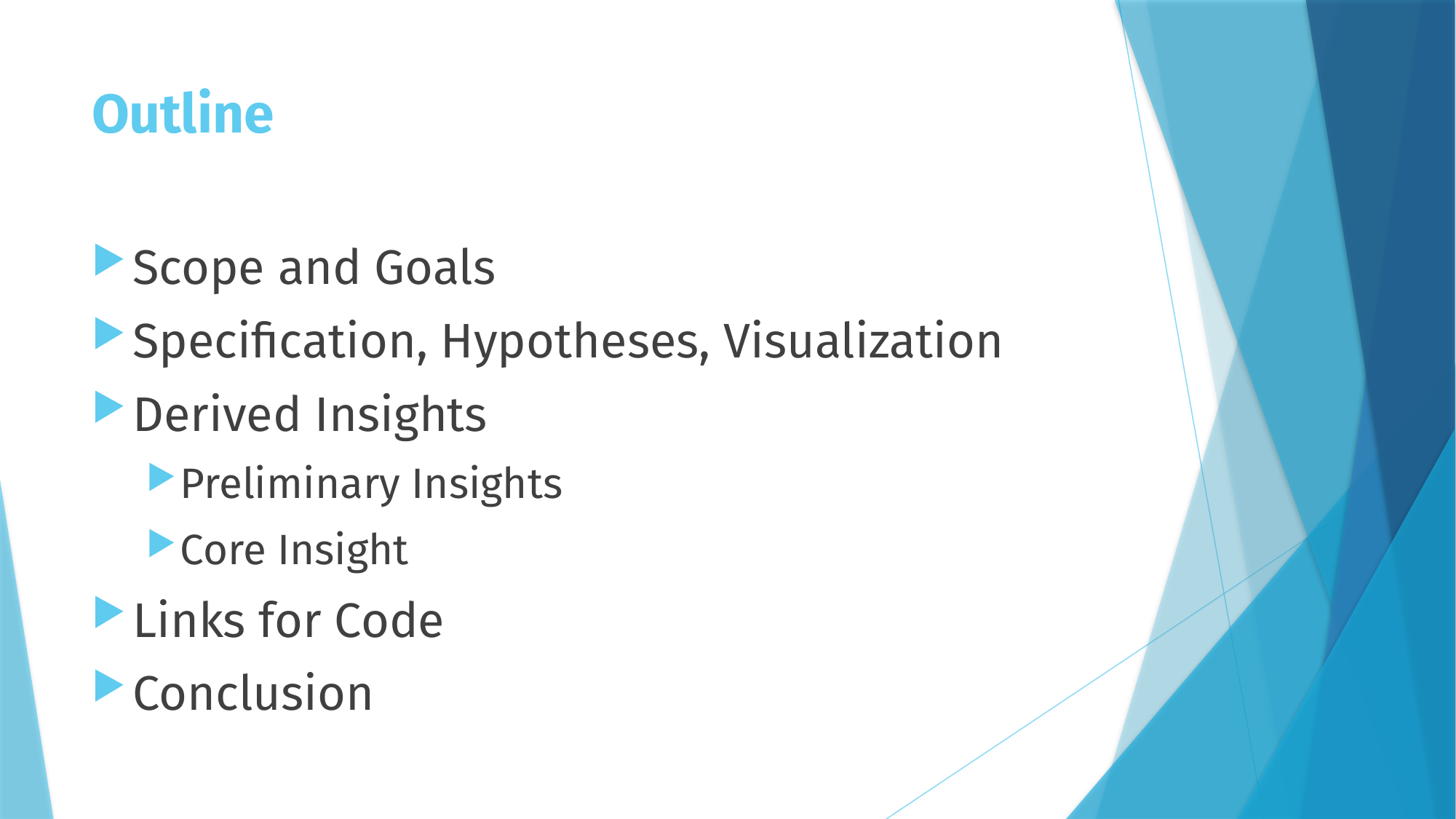

# Outline
Scope and Goals
Specification, Hypotheses, Visualization
Derived Insights
Preliminary Insights
Core Insight
Links for Code
Conclusion